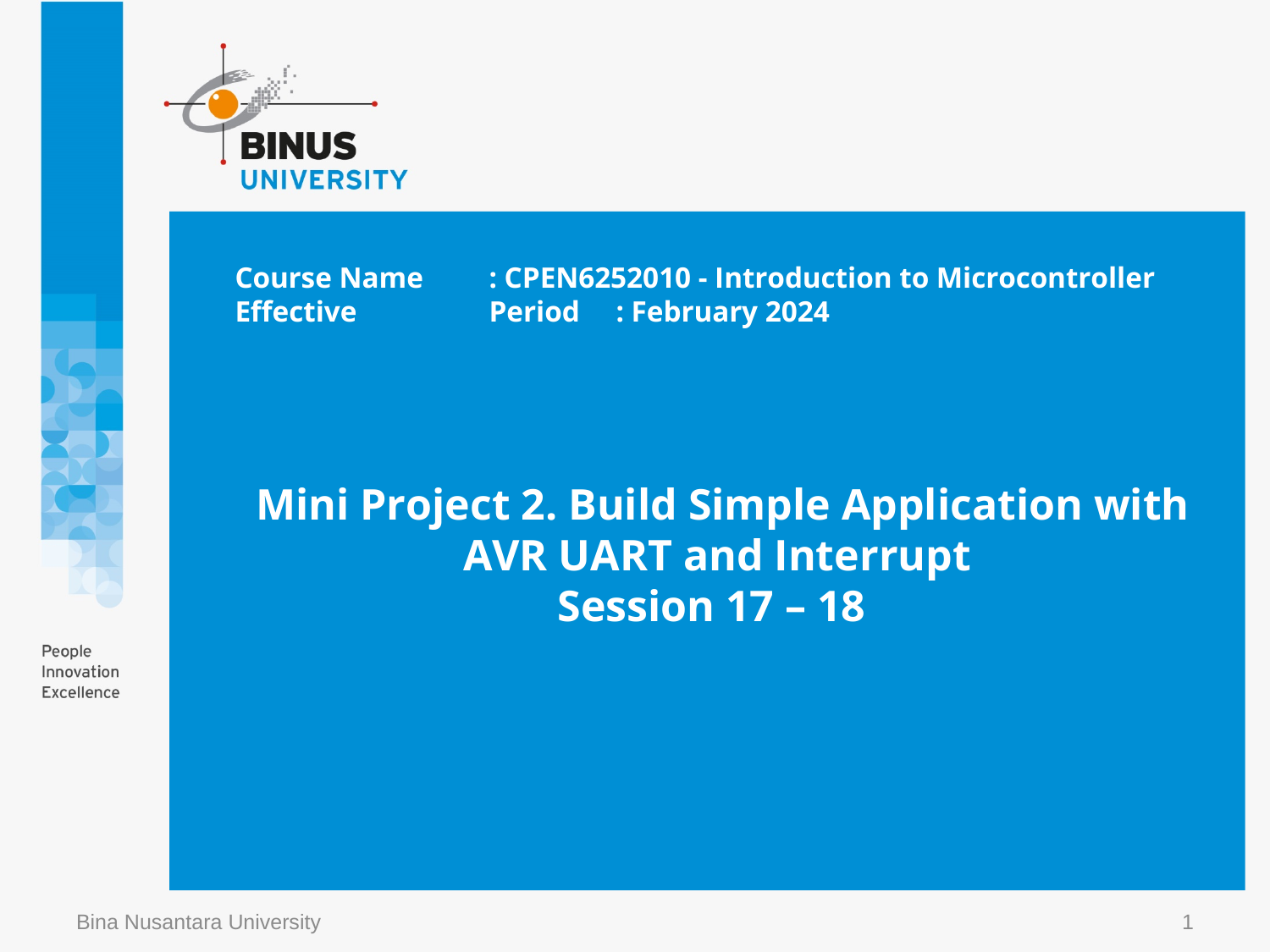

Course Name	: CPEN6252010 - Introduction to Microcontroller
Effective 	Period 	: February 2024

# Mini Project 2. Build Simple Application with AVR UART and Interrupt Session 17 – 18

Bina Nusantara University
1